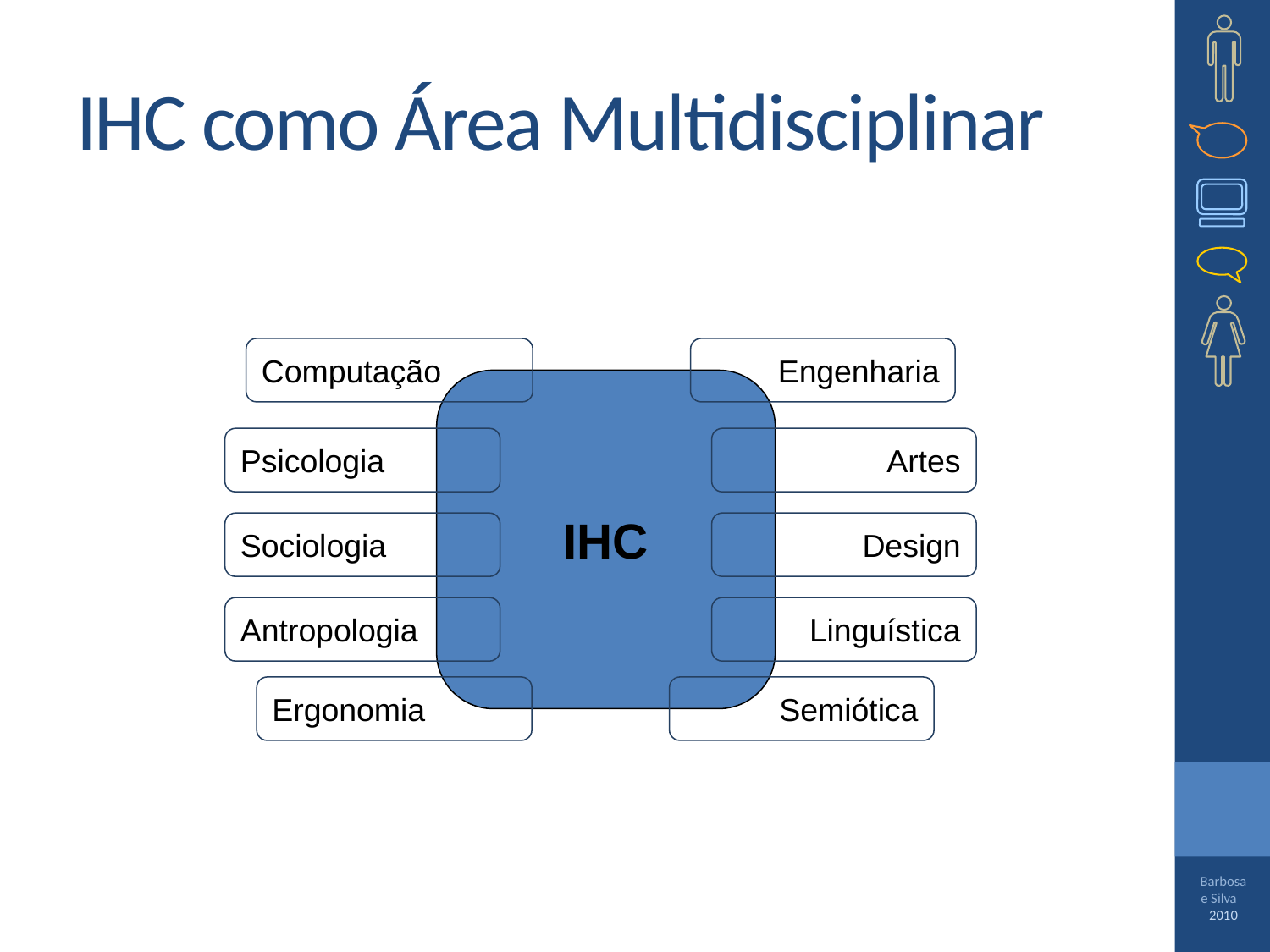

# IHC como Área Multidisciplinar
Computação
Engenharia
IHC
Psicologia
Artes
Sociologia
Design
Antropologia
Linguística
Ergonomia
Semiótica